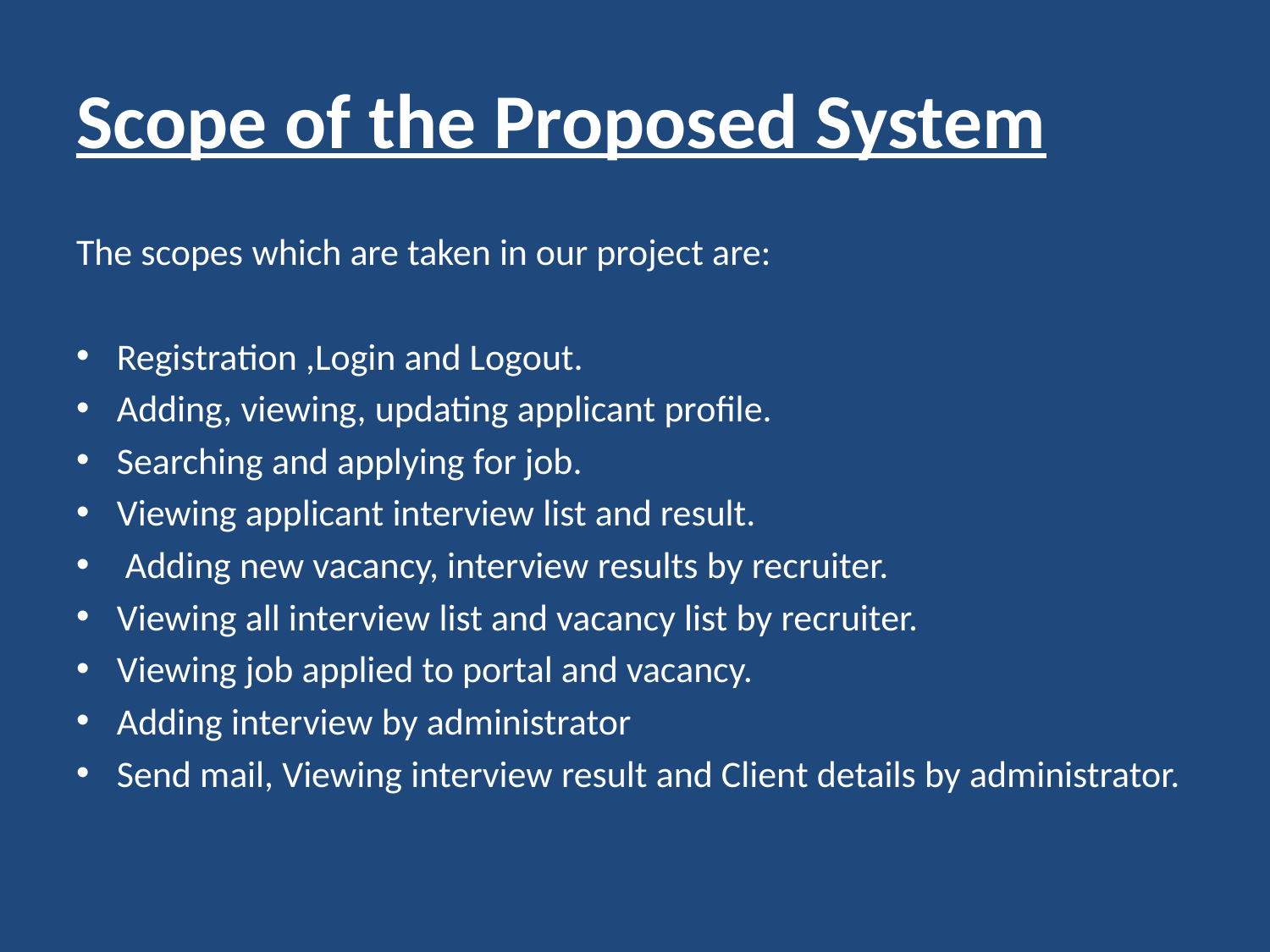

# Scope of the Proposed System
The scopes which are taken in our project are:

Registration ,Login and Logout.
Adding, viewing, updating applicant profile.
Searching and applying for job.
Viewing applicant interview list and result.
 Adding new vacancy, interview results by recruiter.
Viewing all interview list and vacancy list by recruiter.
Viewing job applied to portal and vacancy.
Adding interview by administrator
Send mail, Viewing interview result and Client details by administrator.